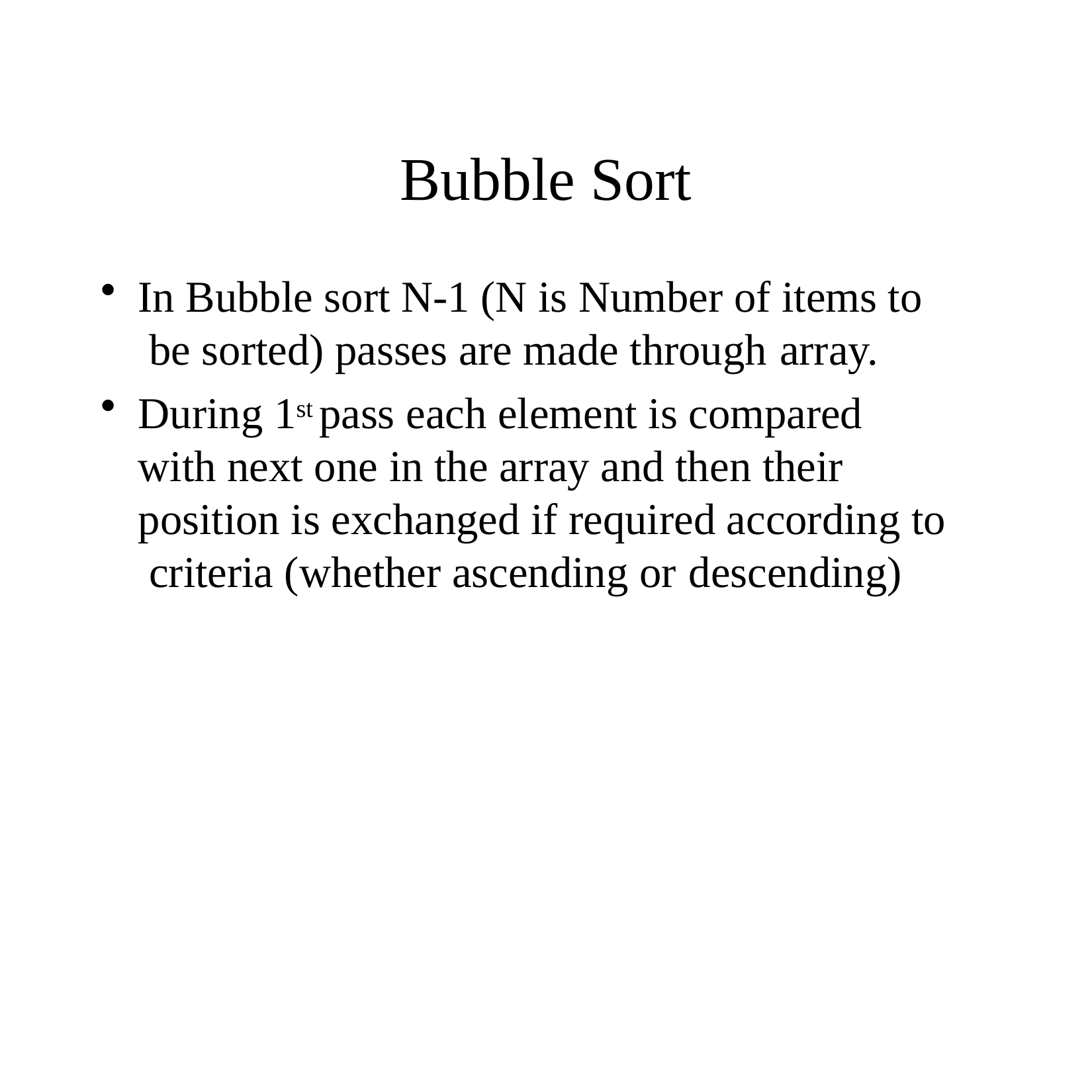

# Bubble Sort
In Bubble sort N-1 (N is Number of items to  be sorted) passes are made through array.
During 1st pass each element is compared  with next one in the array and then their  position is exchanged if required according to  criteria (whether ascending or descending)